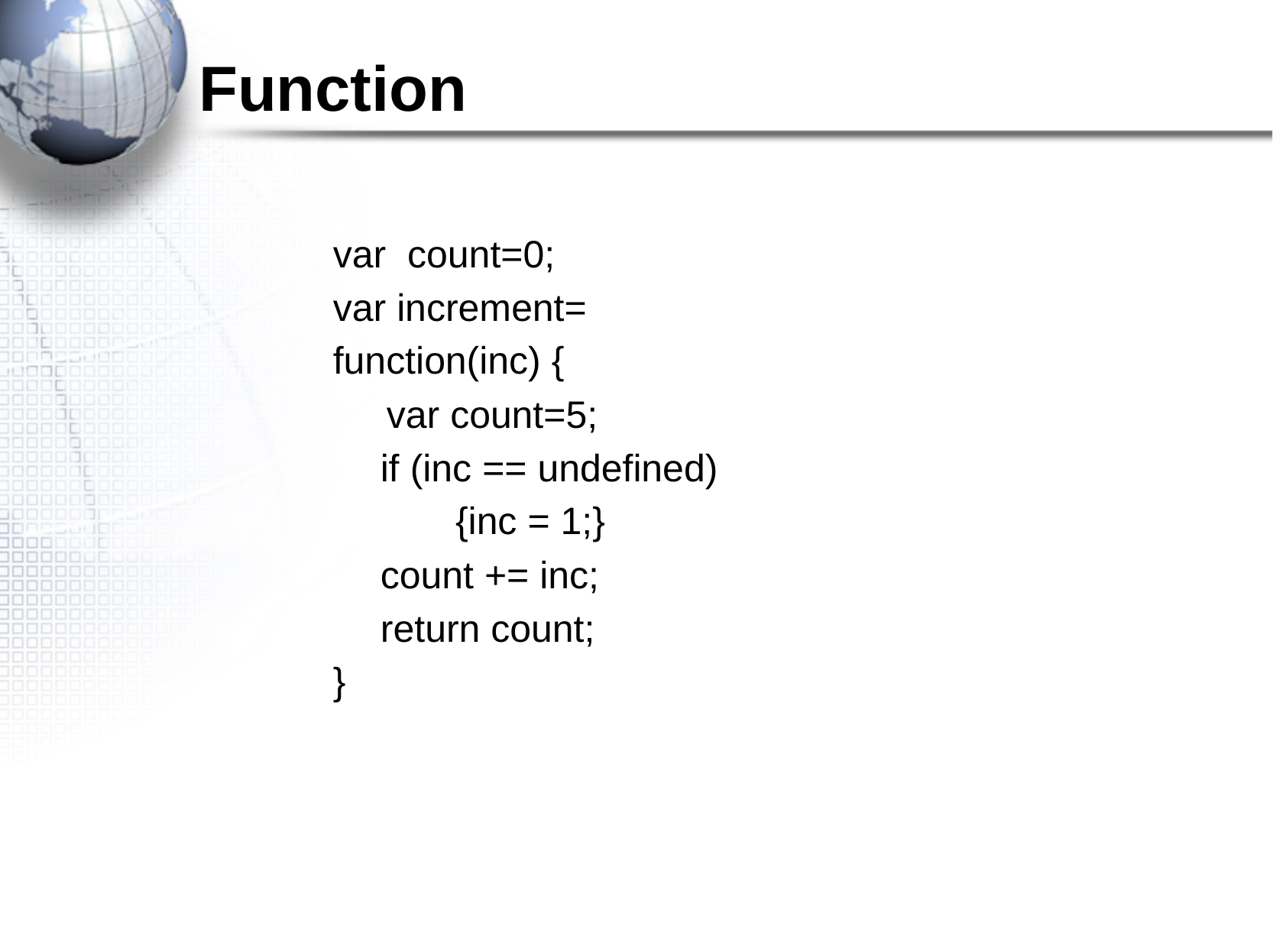

# Function
var  count=0;
var increment=
function(inc) {
     var count=5;
    	if (inc == undefined)
	       {inc = 1;}
    	count += inc;
    	return count;
}